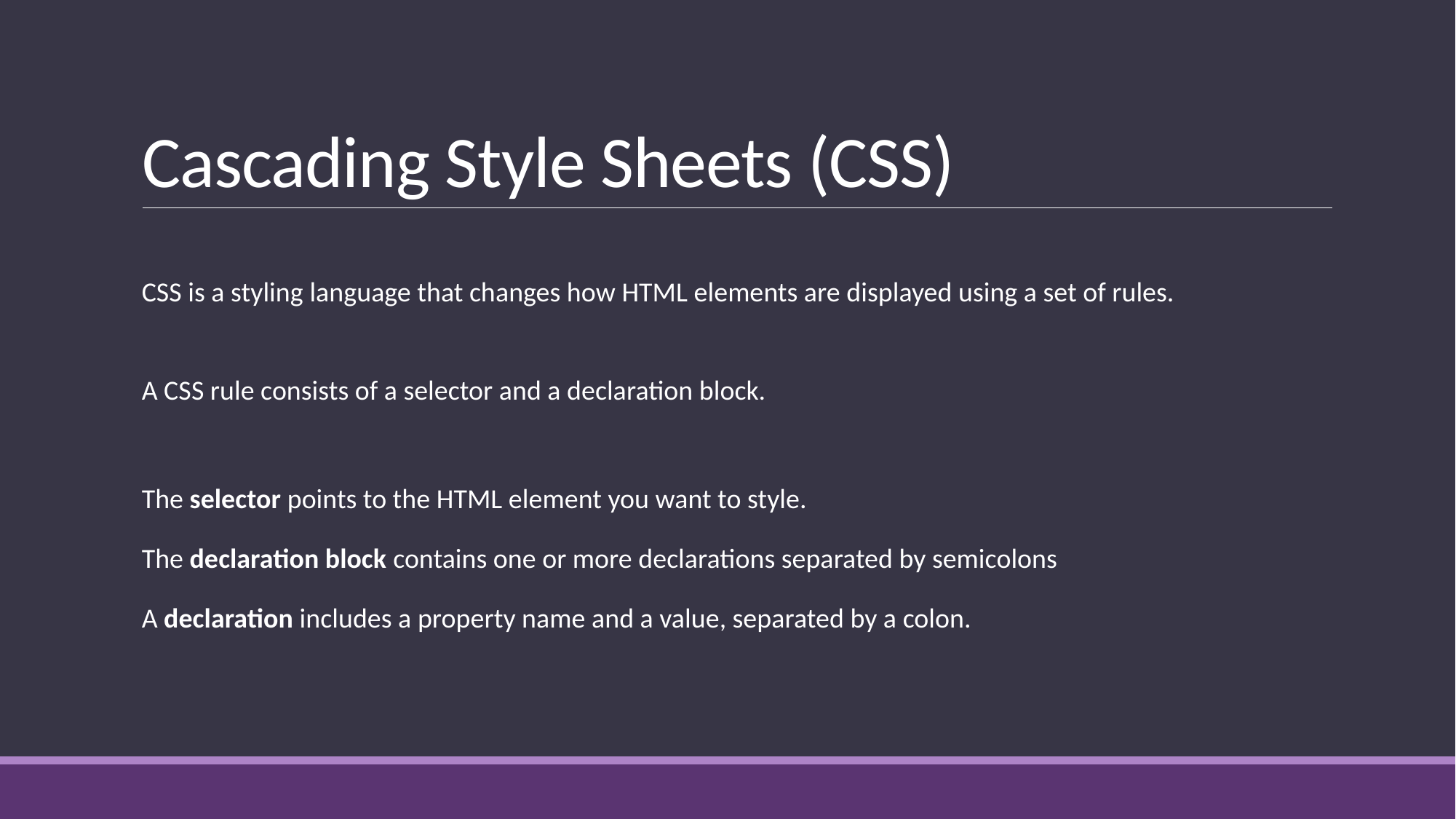

# Cascading Style Sheets (CSS)

CSS is a styling language that changes how HTML elements are displayed using a set of rules.

A CSS rule consists of a selector and a declaration block.
The selector points to the HTML element you want to style.
The declaration block contains one or more declarations separated by semicolons
A declaration includes a property name and a value, separated by a colon.